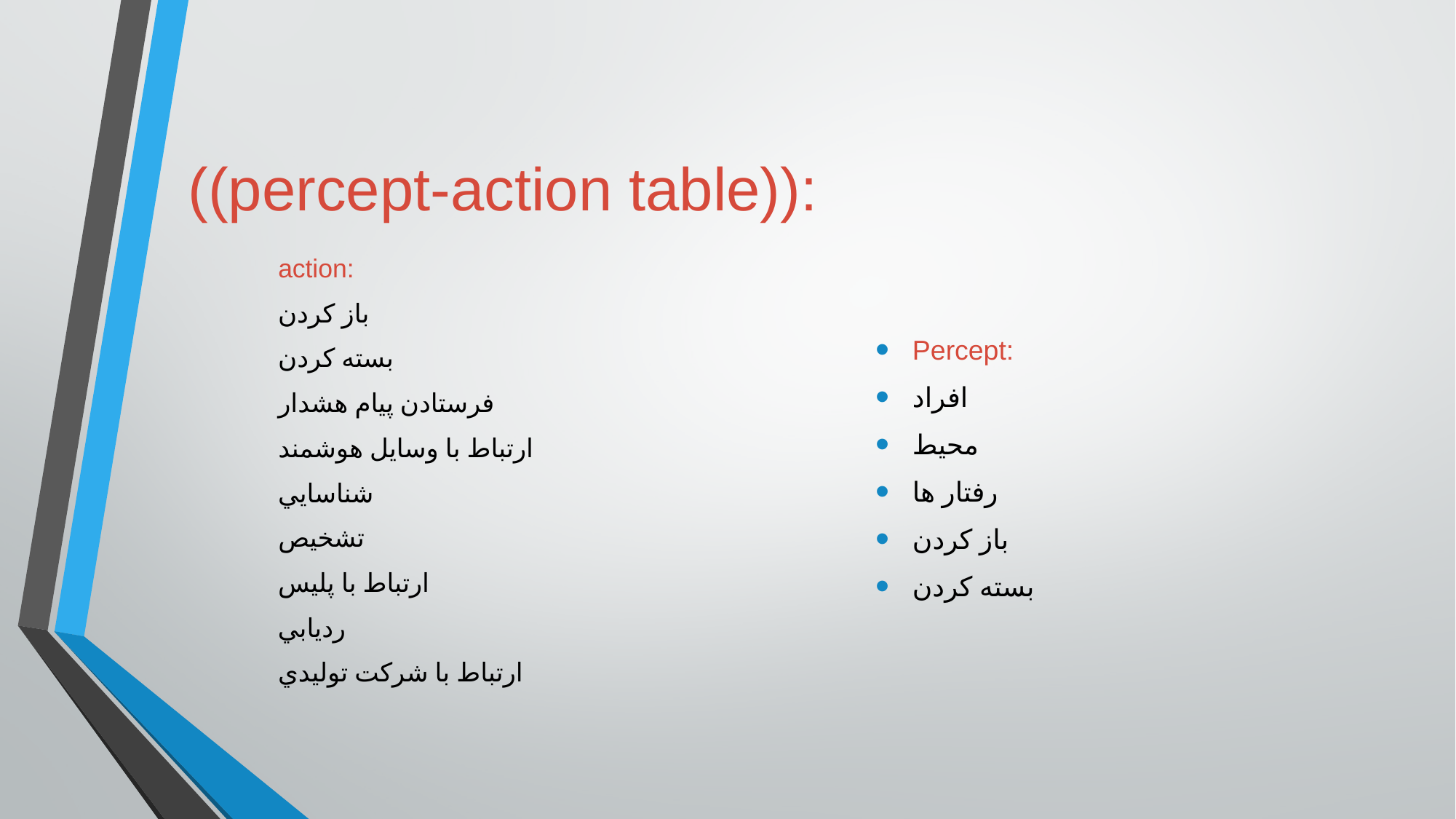

# ((percept-action table)):
Percept:
افراد
محيط
رفتار ها
باز كردن
بسته كردن
action:
باز كردن
بسته كردن
فرستادن پيام هشدار
ارتباط با وسايل هوشمند
شناسايي
تشخيص
ارتباط با پليس
رديابي
ارتباط با شركت توليدي